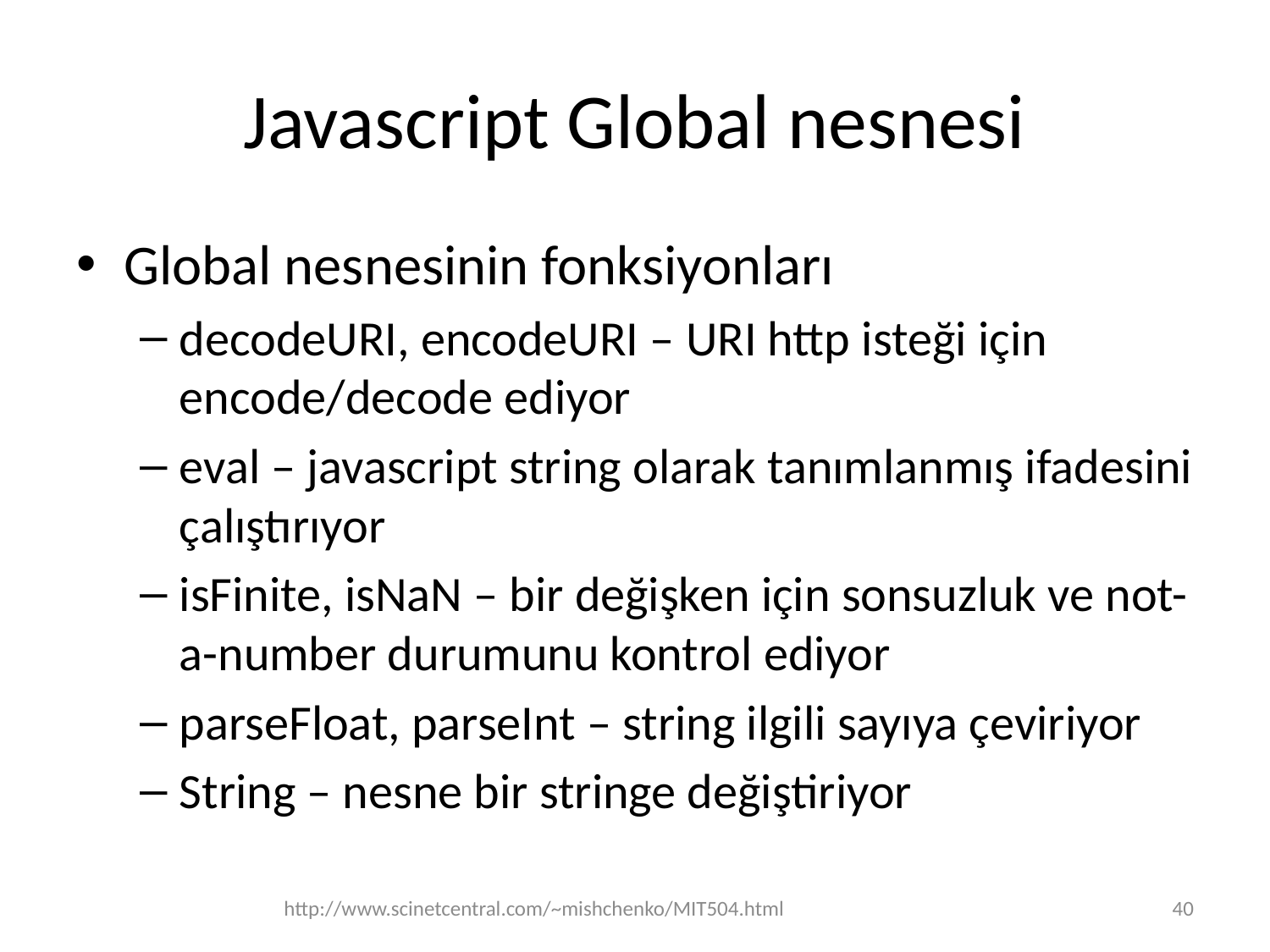

# Javascript Global nesnesi
Global nesnesinin fonksiyonları
decodeURI, encodeURI – URI http isteği için encode/decode ediyor
eval – javascript string olarak tanımlanmış ifadesini çalıştırıyor
isFinite, isNaN – bir değişken için sonsuzluk ve not-a-number durumunu kontrol ediyor
parseFloat, parseInt – string ilgili sayıya çeviriyor
String – nesne bir stringe değiştiriyor
http://www.scinetcentral.com/~mishchenko/MIT504.html
40